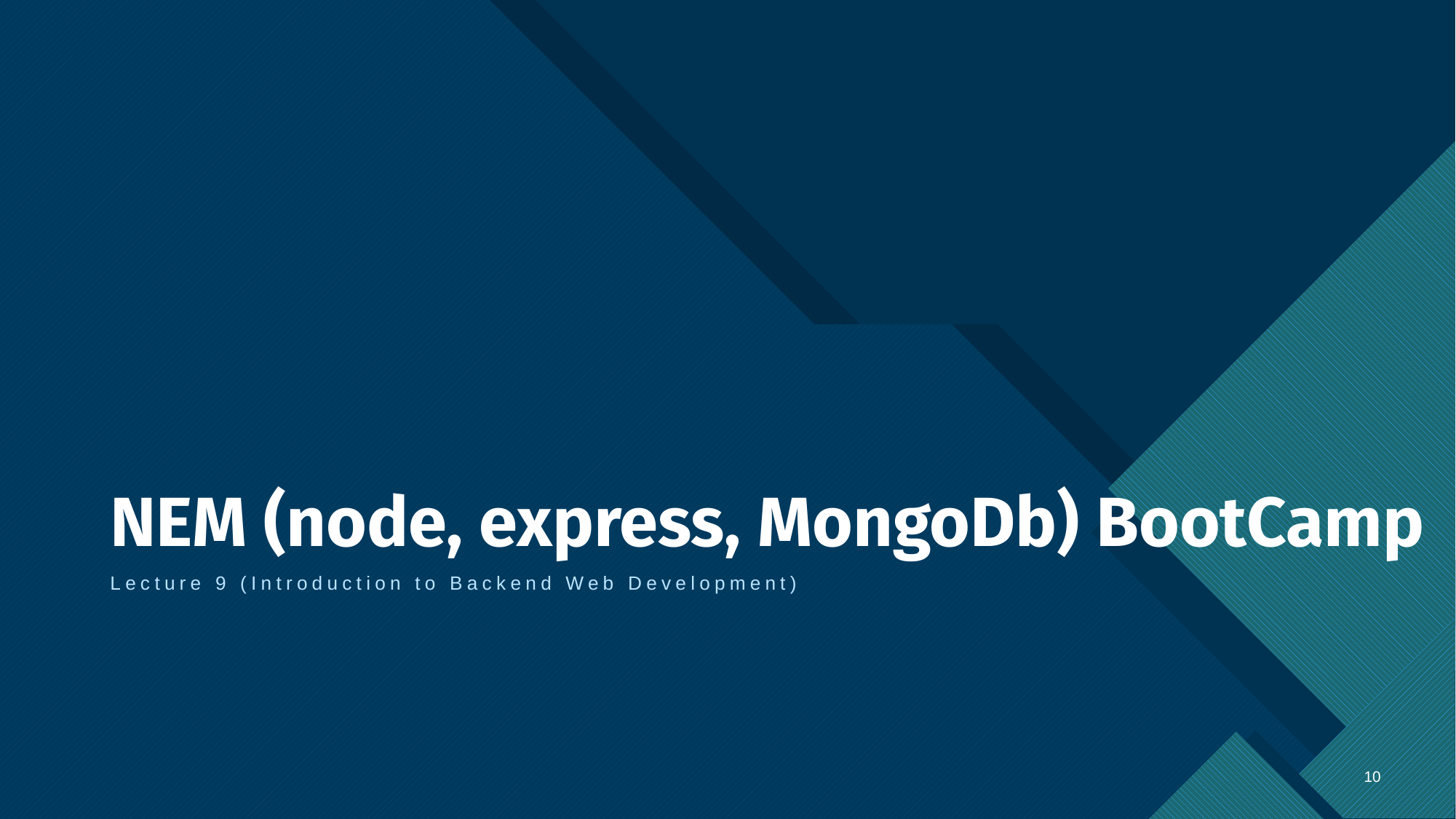

# NEM (node, express, MongoDb) BootCamp
Lecture 9 (Introduction to Backend Web Development)
10